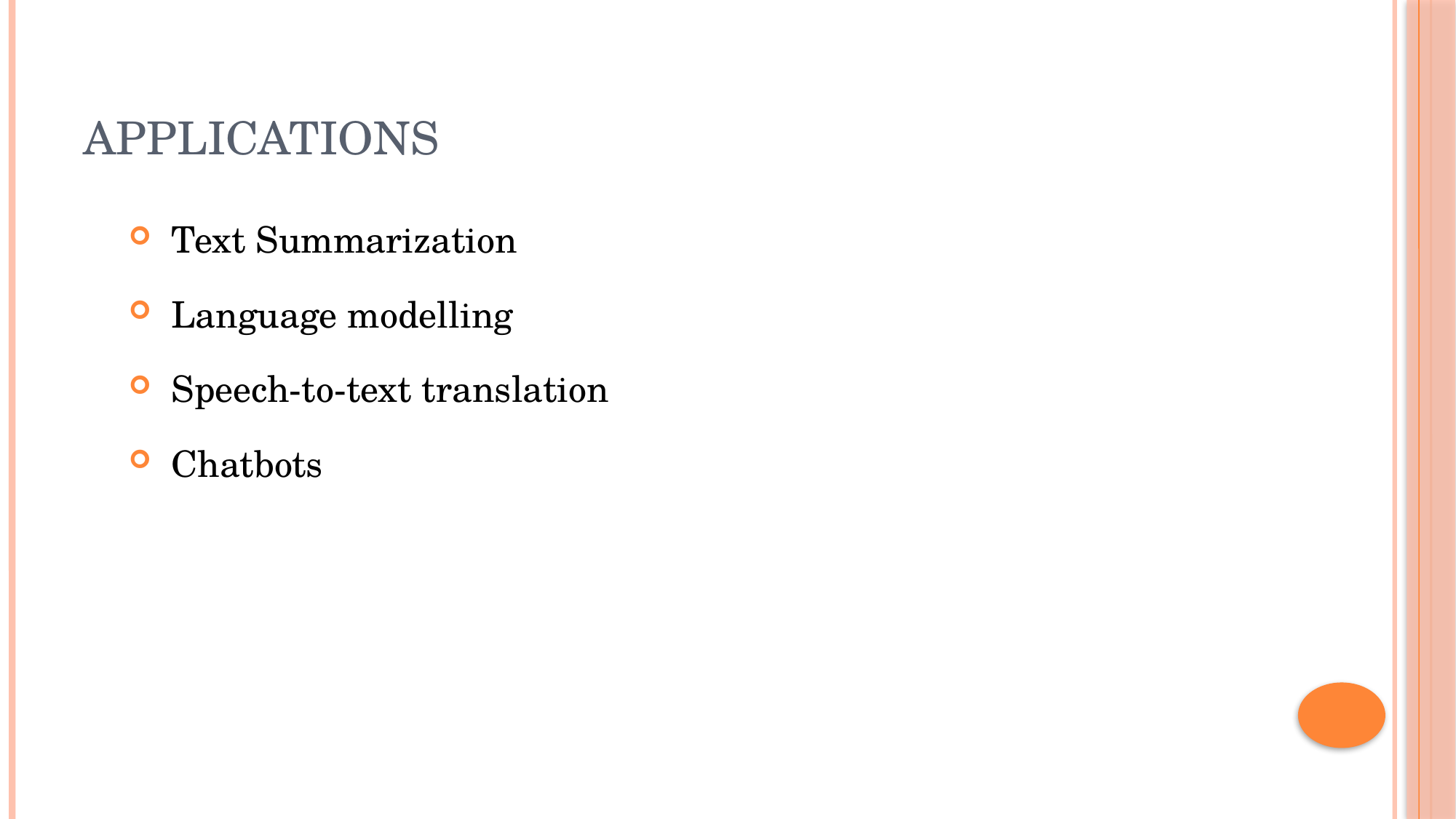

# Applications
 Text Summarization
 Language modelling
 Speech-to-text translation
 Chatbots